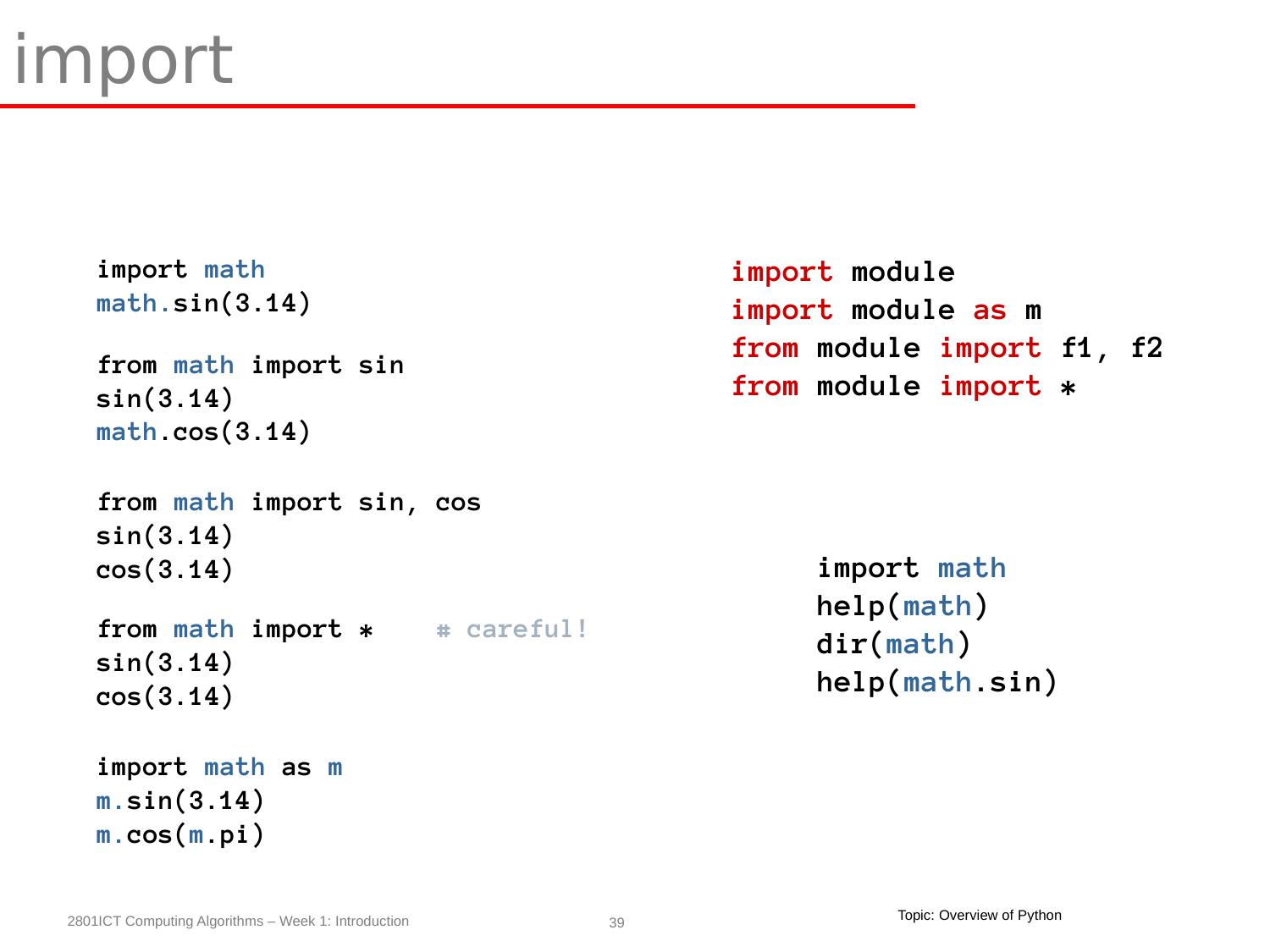

import
import math
math.sin(3.14)
import module
import module as m
from module import f1, f2
from module import *
from math import sin
sin(3.14)
math.cos(3.14)
from math import sin, cos
sin(3.14)
cos(3.14)
import math
help(math)
dir(math)
help(math.sin)
from math import *    # careful!
sin(3.14)
cos(3.14)
import math as m
m.sin(3.14)
m.cos(m.pi)
Topic: Overview of Python